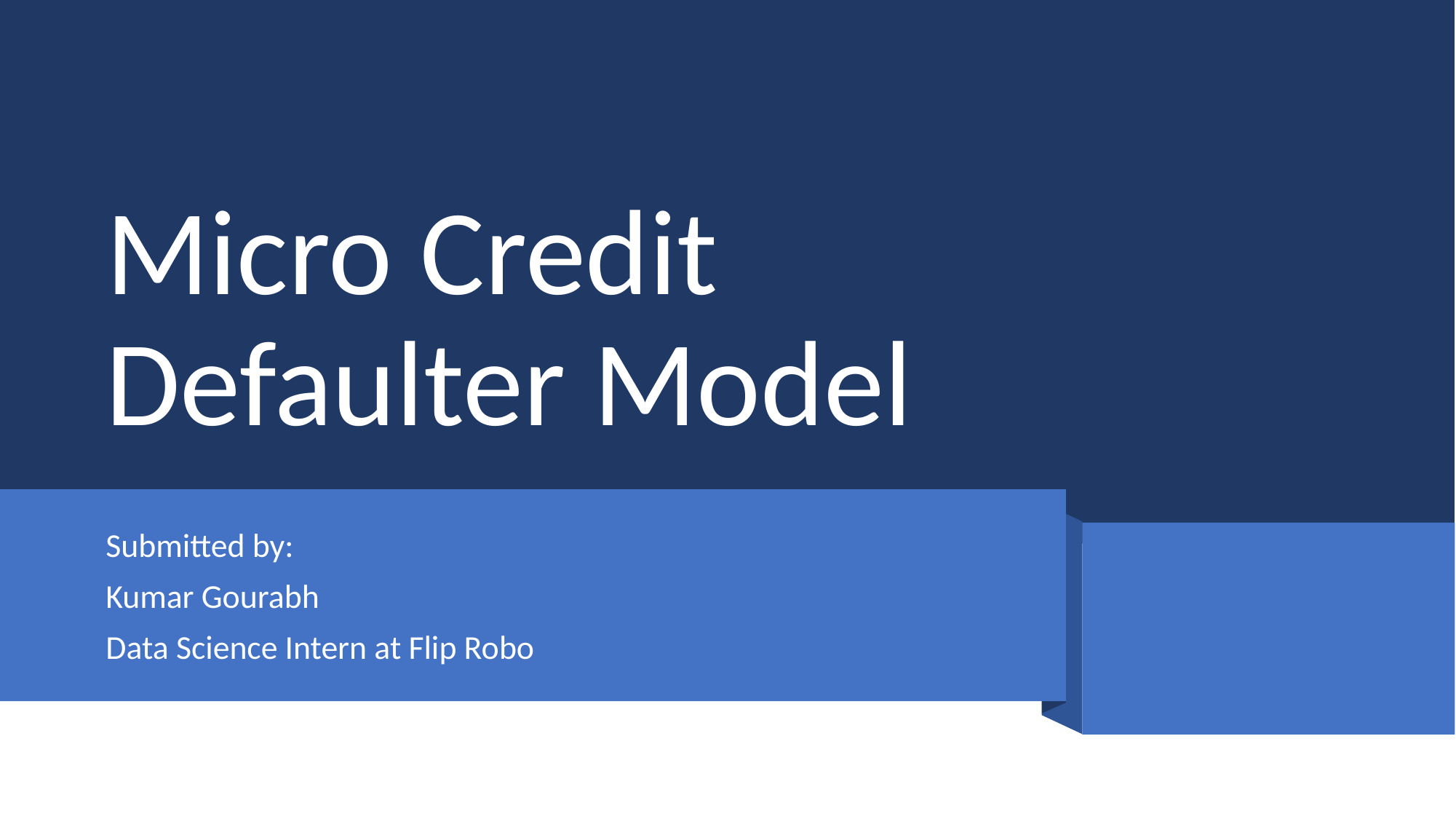

# Micro Credit Defaulter Model

Submitted by:
Kumar Gourabh
Data Science Intern at Flip Robo